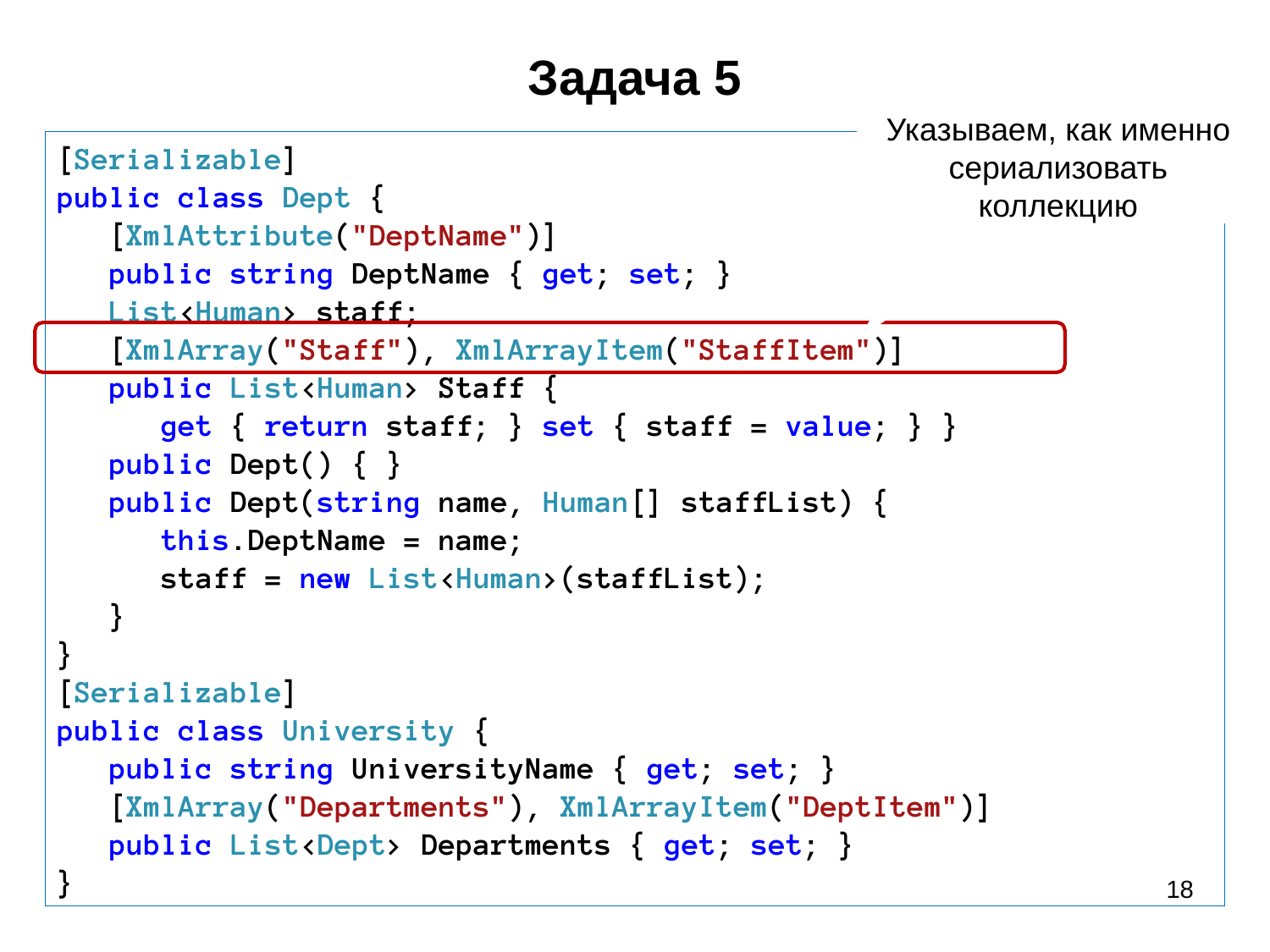

# Задача 5
Указываем, как именно сериализовать коллекцию
[Serializable]
public class Dept {
   [XmlAttribute("DeptName")]
   public string DeptName { get; set; }
   List<Human> staff;
   [XmlArray("Staff"), XmlArrayItem("StaffItem")]
   public List<Human> Staff {
      get { return staff; } set { staff = value; } }
   public Dept() { }
   public Dept(string name, Human[] staffList) {
      this.DeptName = name;
      staff = new List<Human>(staffList);
   }
}
[Serializable]
public class University {
   public string UniversityName { get; set; }
   [XmlArray("Departments"), XmlArrayItem("DeptItem")]
   public List<Dept> Departments { get; set; }
}

18